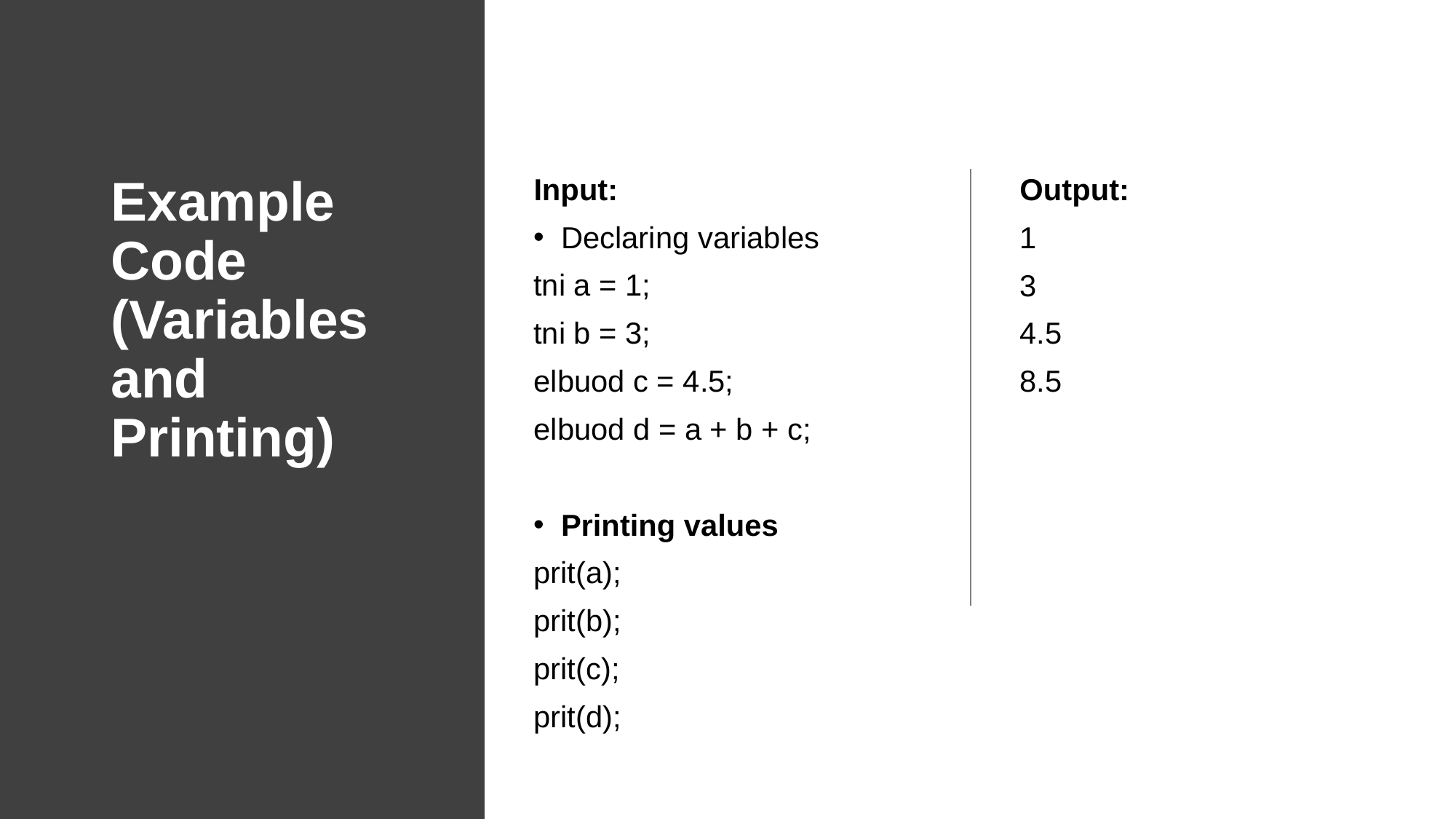

# Example Code (Variables and Printing)
Input:
Declaring variables
tni a = 1;
tni b = 3;
elbuod c = 4.5;
elbuod d = a + b + c;

Printing values
prit(a);
prit(b);
prit(c);
prit(d);
Output:
1
3
4.5
8.5